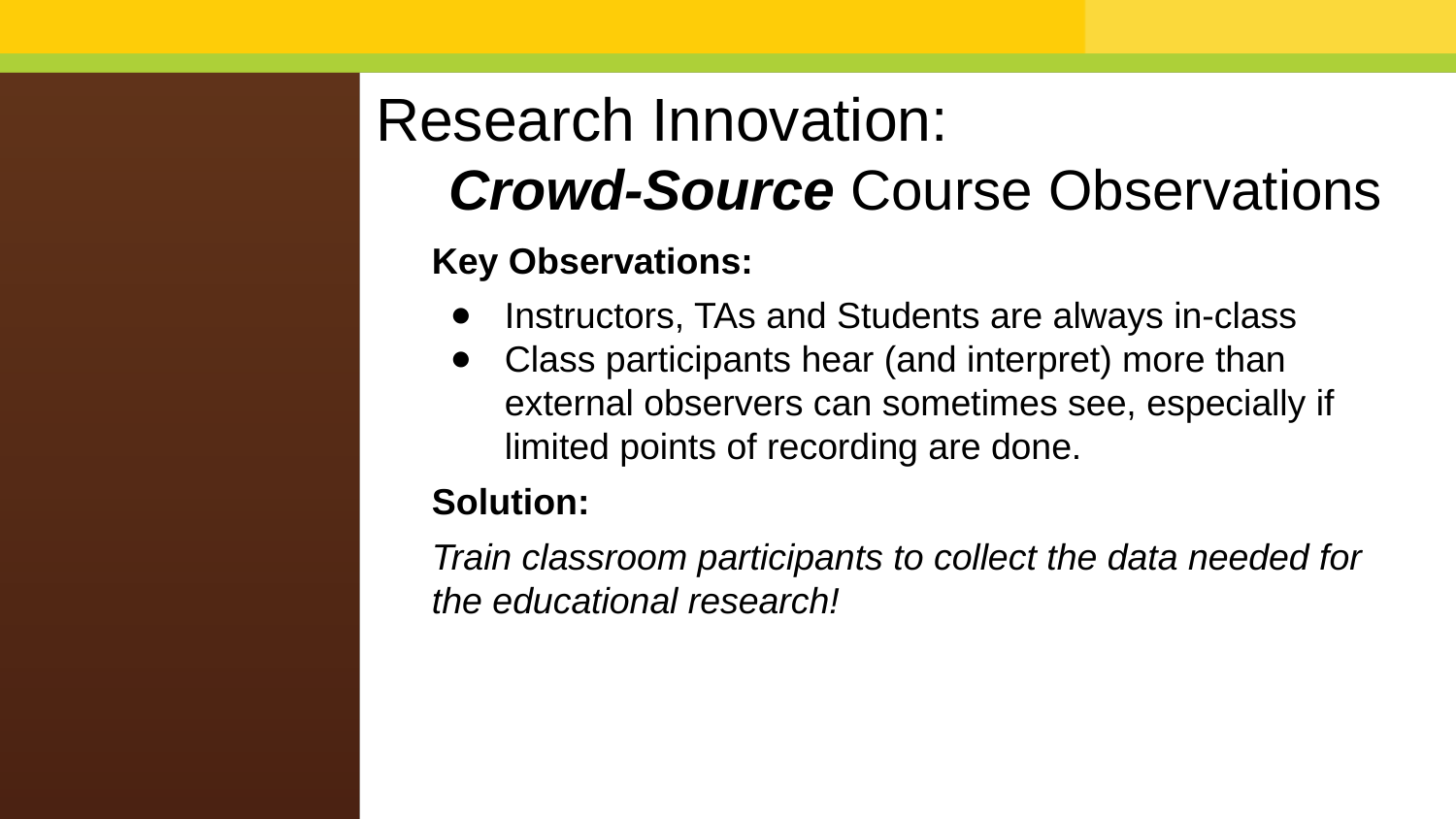

# Research Innovation:
Crowd-Source Course Observations
Key Observations:
Instructors, TAs and Students are always in-class
Class participants hear (and interpret) more than external observers can sometimes see, especially if limited points of recording are done.
Solution:
Train classroom participants to collect the data needed for the educational research!